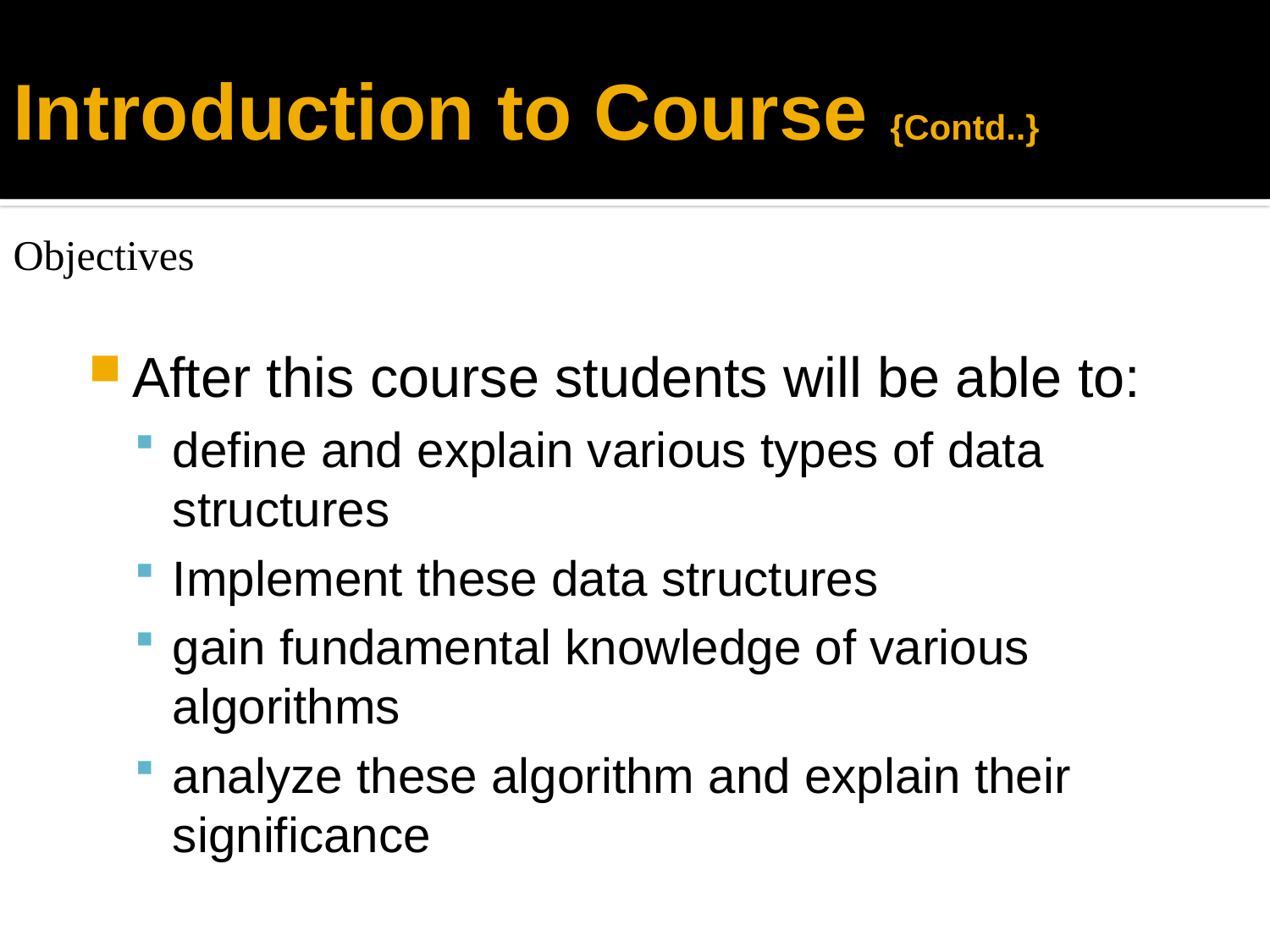

# Introduction to Course {Contd..}
Objectives
After this course students will be able to:
define and explain various types of data structures
Implement these data structures
gain fundamental knowledge of various algorithms
analyze these algorithm and explain their significance